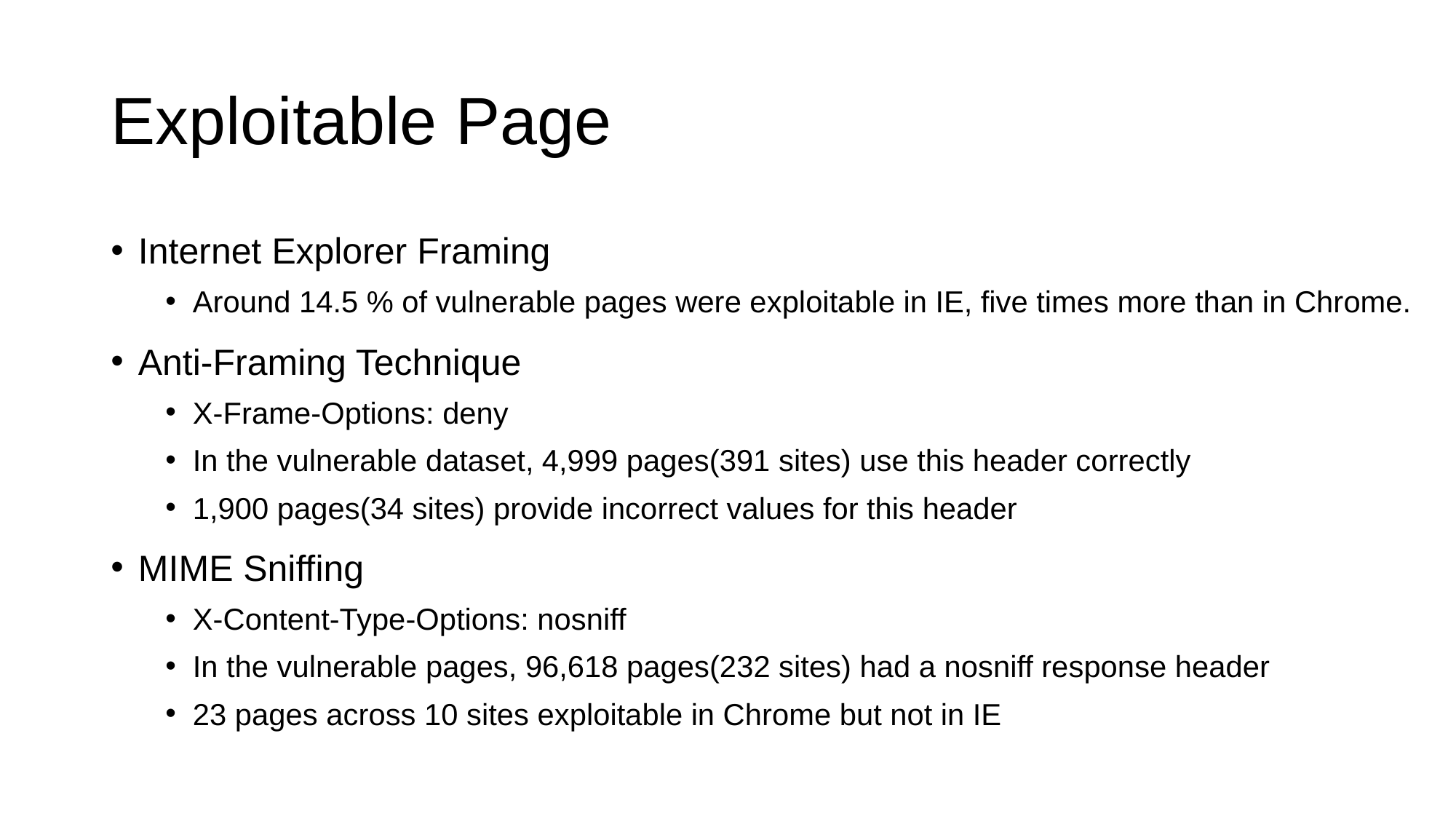

# Exploitable Page
Internet Explorer Framing
Around 14.5 % of vulnerable pages were exploitable in IE, five times more than in Chrome.
Anti-Framing Technique
X-Frame-Options: deny
In the vulnerable dataset, 4,999 pages(391 sites) use this header correctly
1,900 pages(34 sites) provide incorrect values for this header
MIME Sniffing
X-Content-Type-Options: nosniff
In the vulnerable pages, 96,618 pages(232 sites) had a nosniff response header
23 pages across 10 sites exploitable in Chrome but not in IE